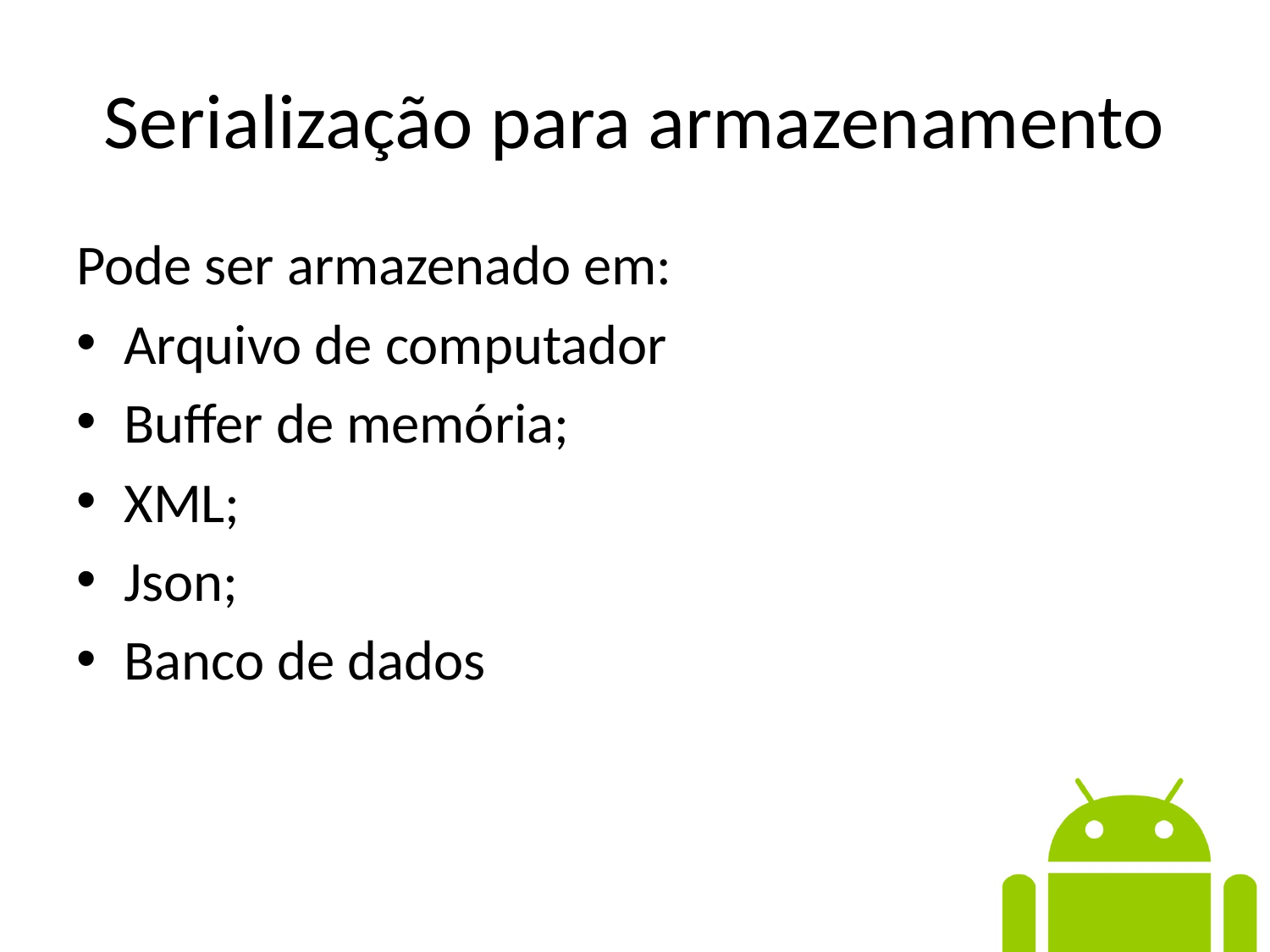

# Serialização para armazenamento
Pode ser armazenado em:
Arquivo de computador
Buffer de memória;
XML;
Json;
Banco de dados